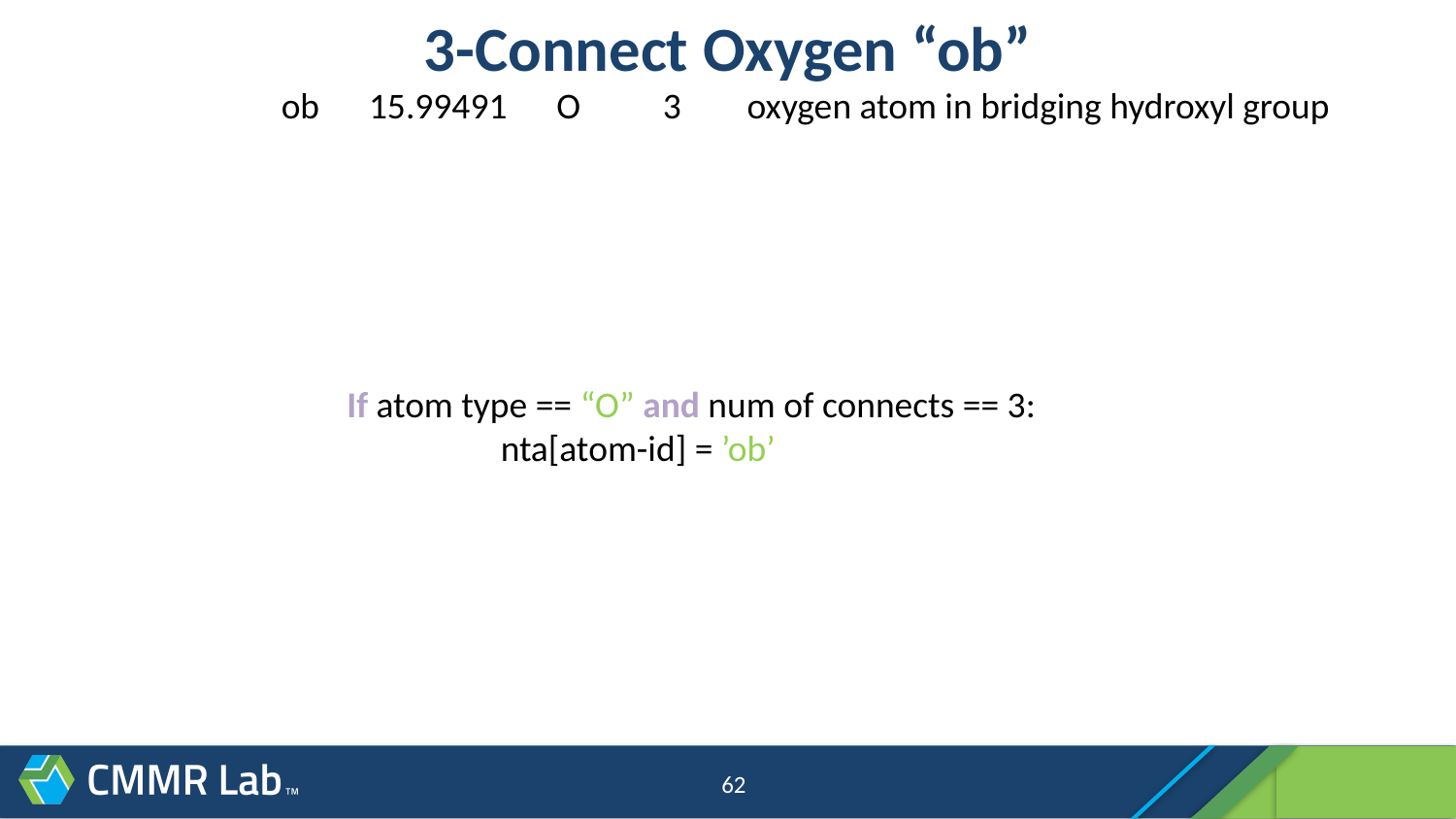

# 3-Connect Oxygen “ob”
ob      15.99491      O          3        oxygen atom in bridging hydroxyl group
If atom type == “O” and num of connects == 3:
 	 nta[atom-id] = ’ob’
62